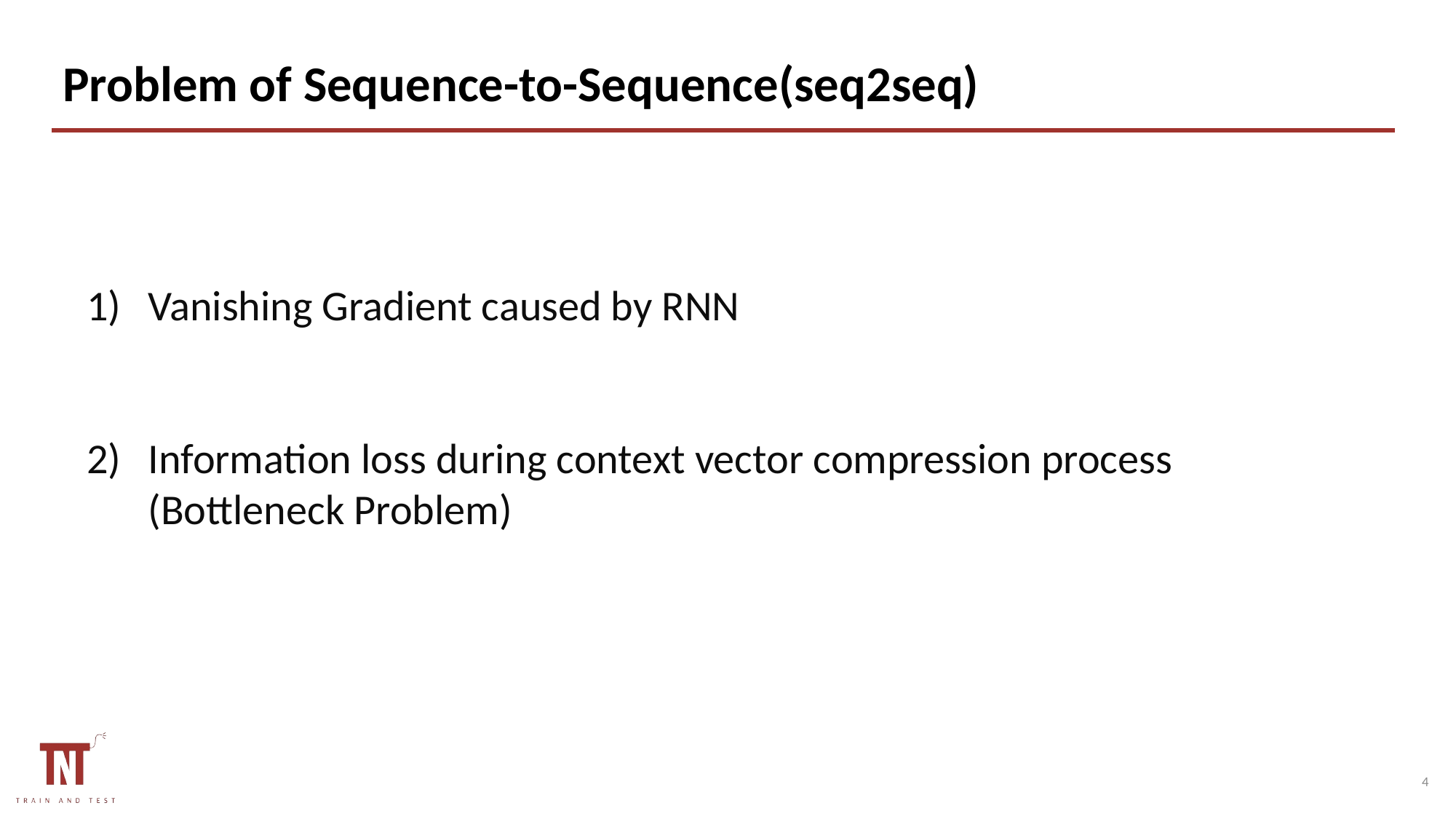

# Problem of Sequence-to-Sequence(seq2seq)
Vanishing Gradient caused by RNN

Information loss during context vector compression process (Bottleneck Problem)
4